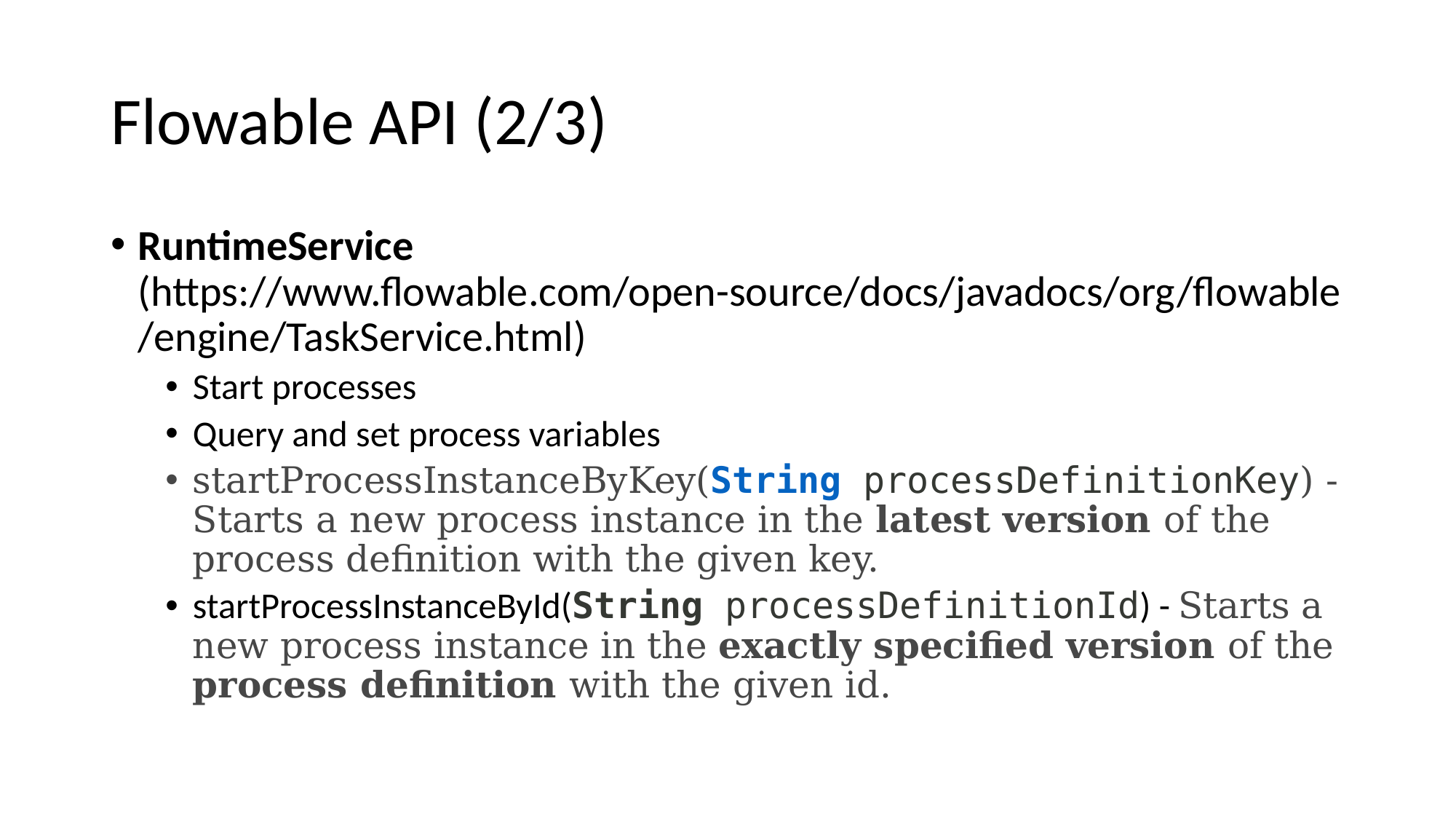

# Flowable API (2/3)
RuntimeService (https://www.flowable.com/open-source/docs/javadocs/org/flowable/engine/TaskService.html)
Start processes
Query and set process variables
startProcessInstanceByKey(String processDefinitionKey) - Starts a new process instance in the latest version of the process definition with the given key.
startProcessInstanceById(String processDefinitionId) - Starts a new process instance in the exactly specified version of the process definition with the given id.